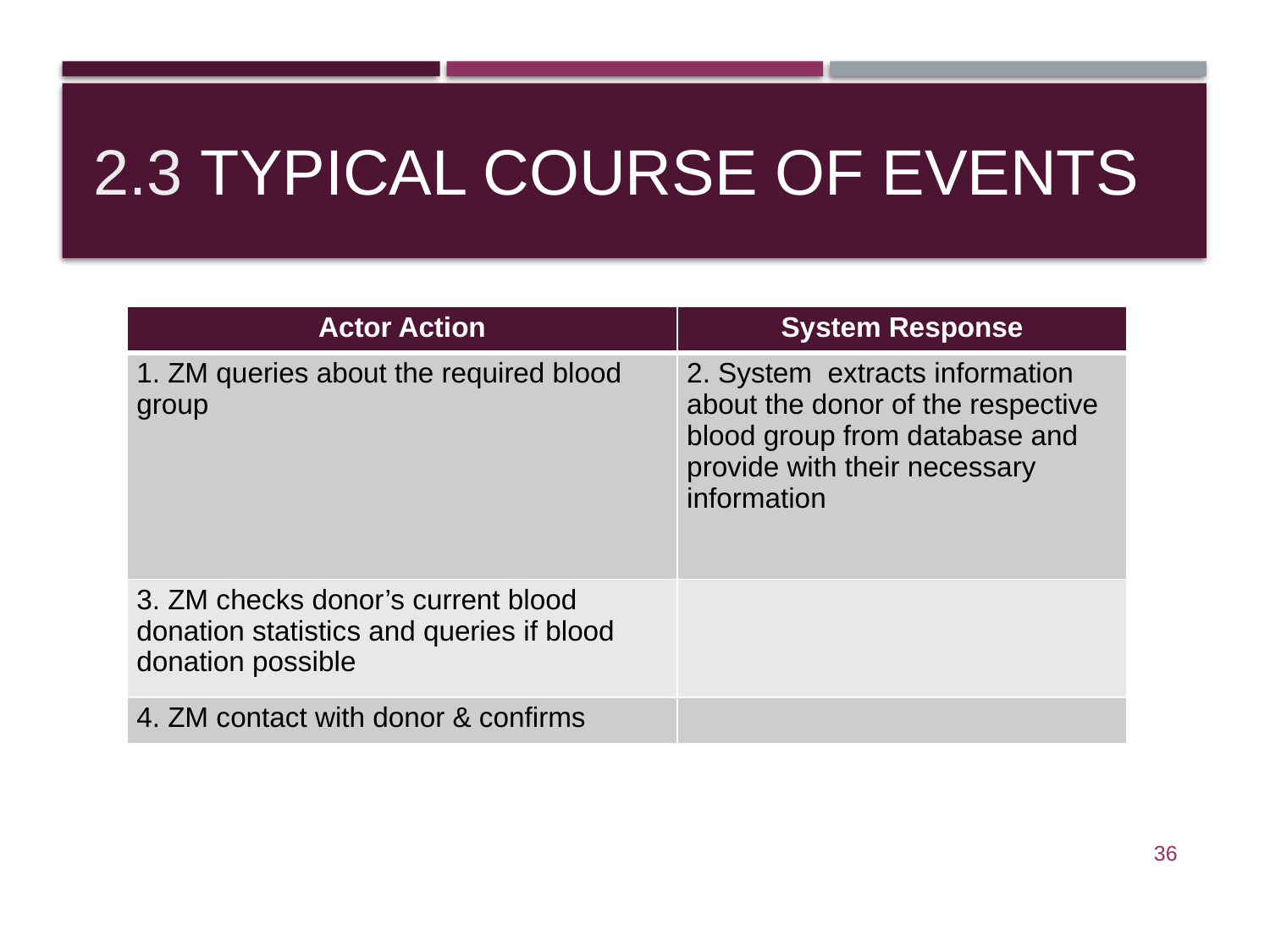

# 2.3 Typical Course of Events
| Actor Action | System Response |
| --- | --- |
| 1. ZM queries about the required blood group | 2. System extracts information about the donor of the respective blood group from database and provide with their necessary information |
| 3. ZM checks donor’s current blood donation statistics and queries if blood donation possible |  |
| 4. ZM contact with donor & confirms |  |
36